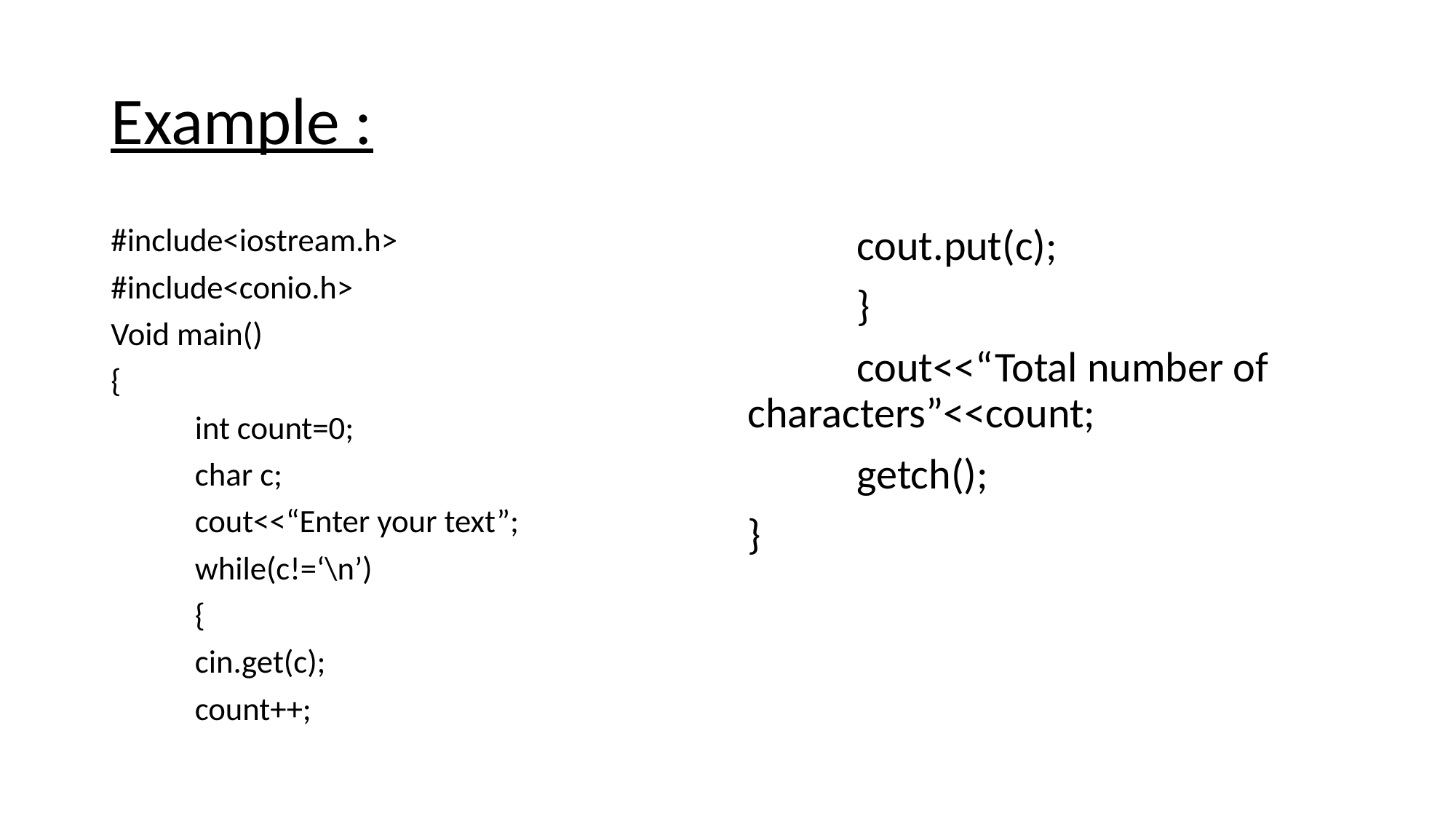

# Example :
#include<iostream.h>
#include<conio.h>
Void main()
{
	int count=0;
	char c;
	cout<<“Enter your text”;
	while(c!=‘\n’)
	{
	cin.get(c);
	count++;
	cout.put(c);
	}
	cout<<“Total number of characters”<<count;
	getch();
}